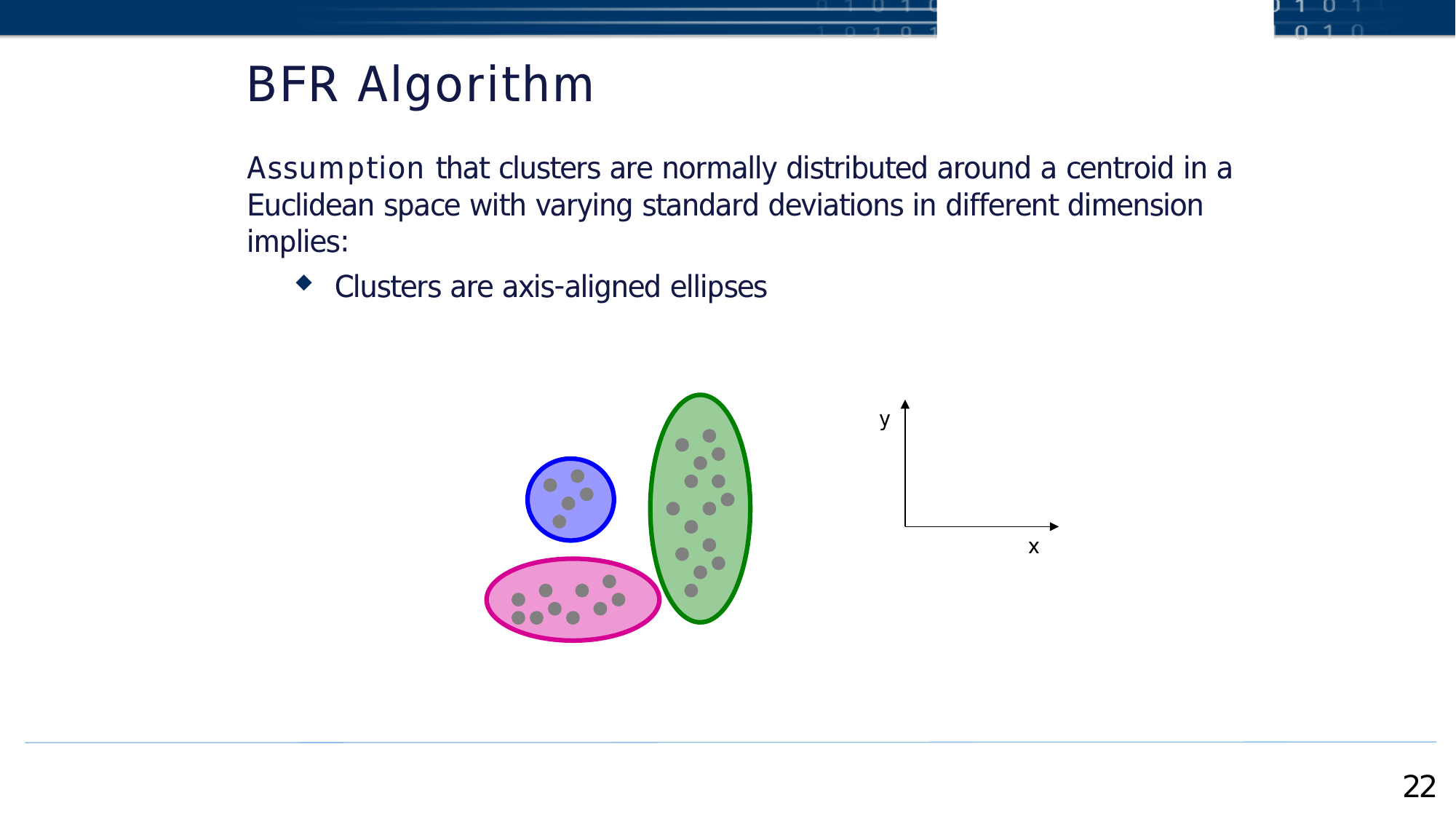

# BFR Algorithm

Assumption that clusters are normally distributed around a centroid in a Euclidean space with varying standard deviations in different dimension implies:
Clusters are axis-aligned ellipses

y
x
22